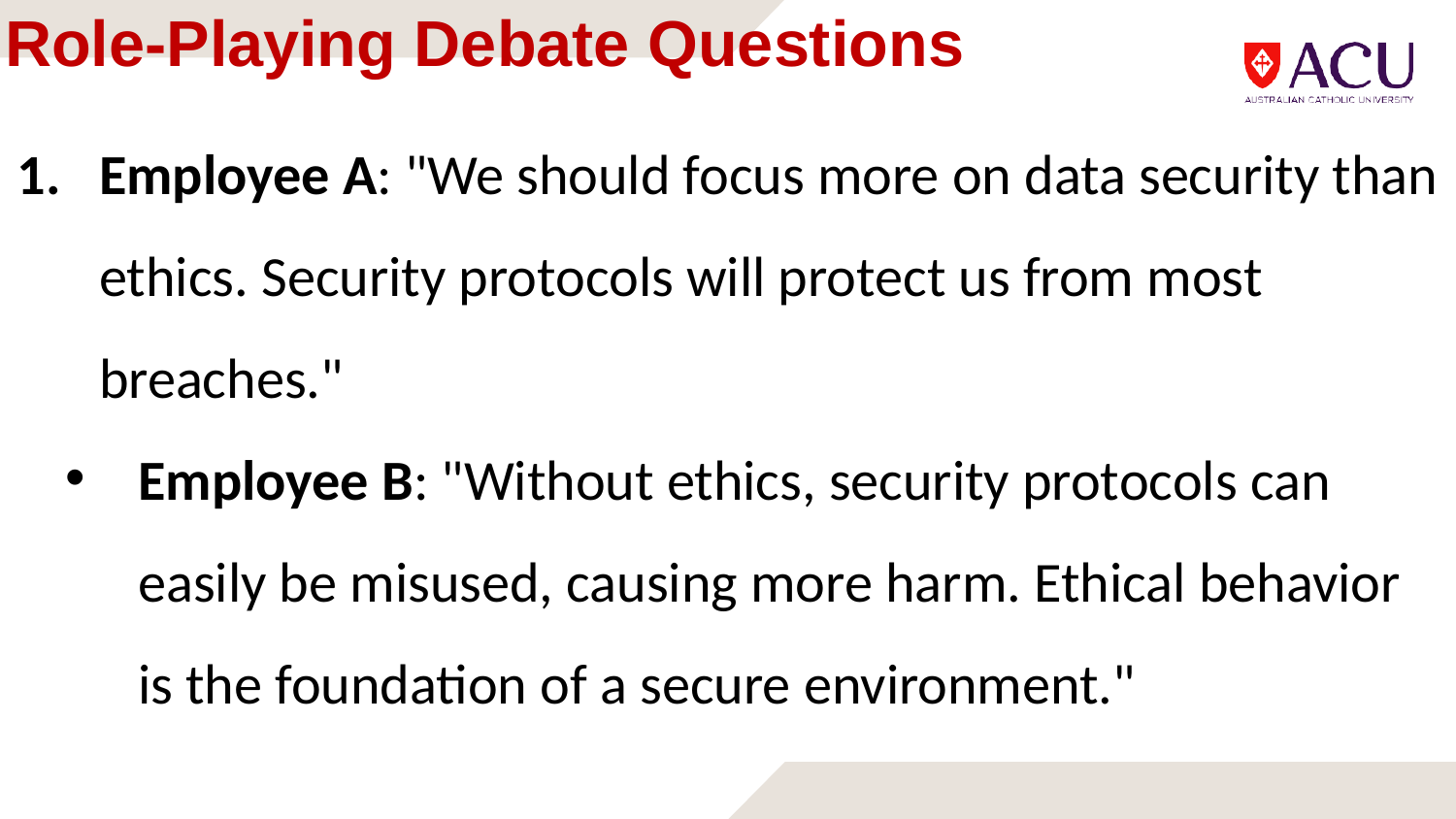

# Role-Playing Debate Questions
Employee A: "We should focus more on data security than ethics. Security protocols will protect us from most breaches."
Employee B: "Without ethics, security protocols can easily be misused, causing more harm. Ethical behavior is the foundation of a secure environment."